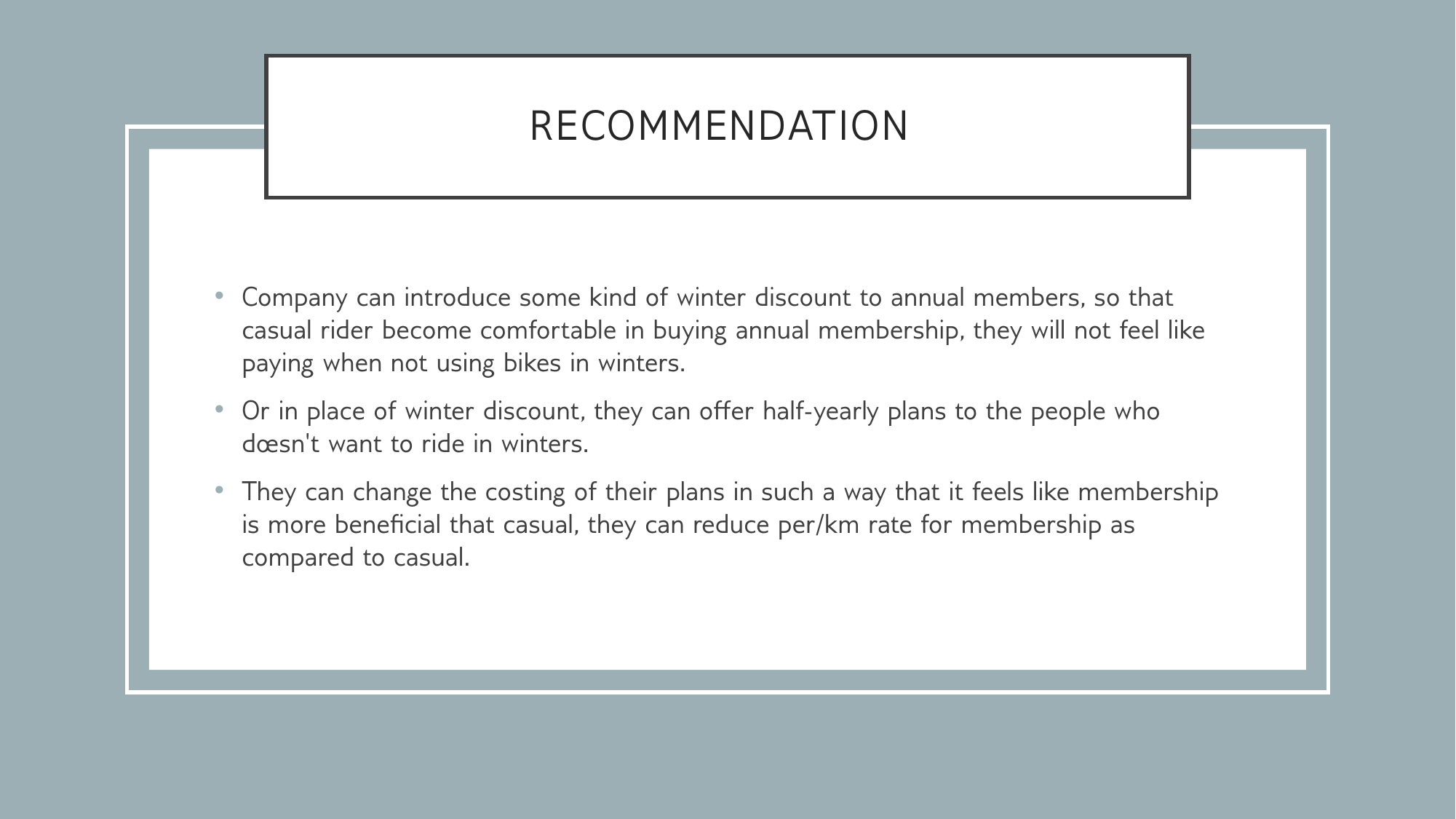

# Recommendation

Company can introduce some kind of winter discount to annual members, so that casual rider become comfortable in buying annual membership, they will not feel like paying when not using bikes in winters.
Or in place of winter discount, they can offer half-yearly plans to the people who doesn't want to ride in winters.
They can change the costing of their plans in such a way that it feels like membership is more beneficial that casual, they can reduce per/km rate for membership as compared to casual.